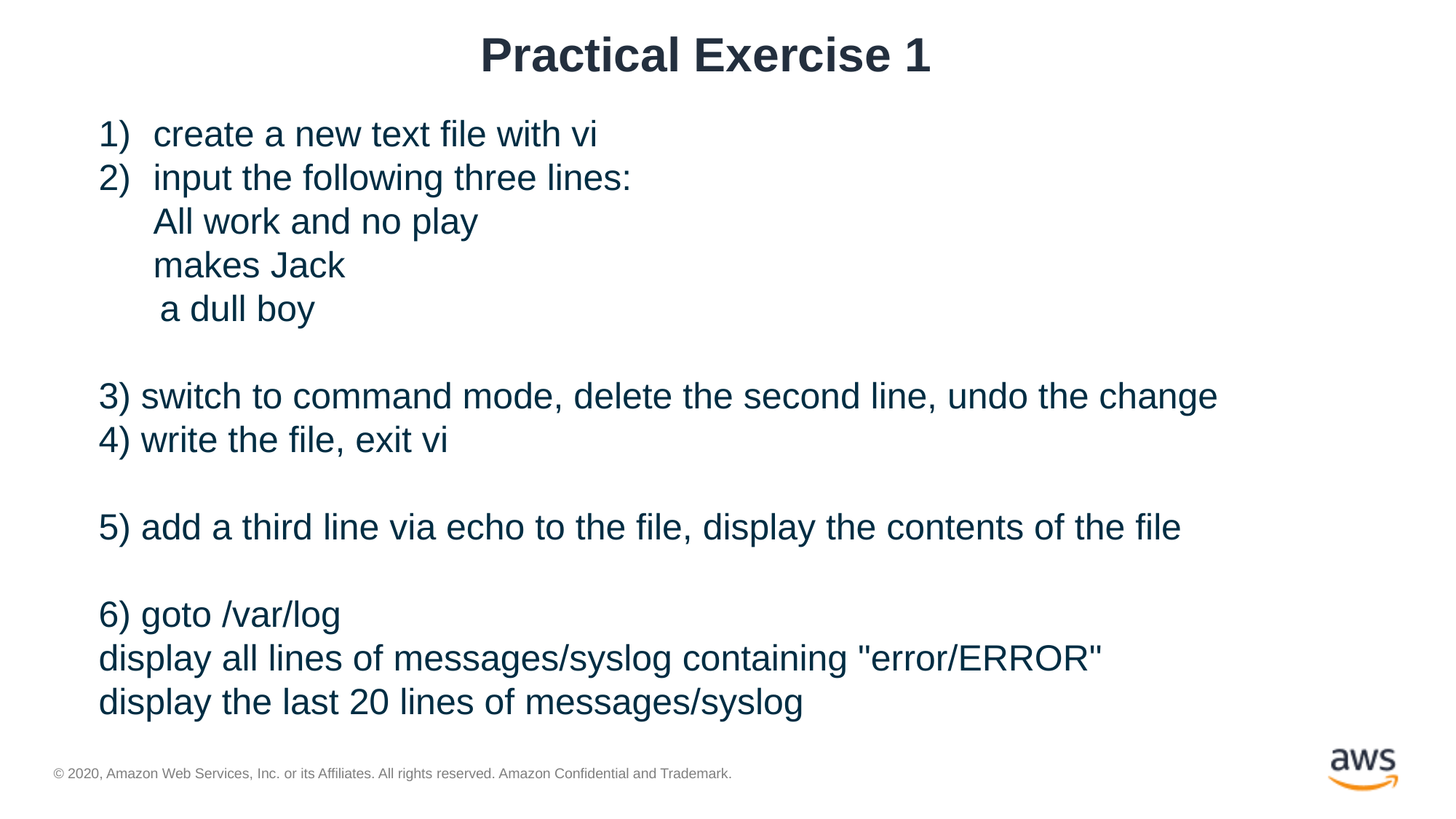

# Practical Exercise 1
create a new text file with vi
input the following three lines:
All work and no play
makes Jack
      a dull boy
3) switch to command mode, delete the second line, undo the change
4) write the file, exit vi
5) add a third line via echo to the file, display the contents of the file
6) goto /var/log
display all lines of messages/syslog containing "error/ERROR"
display the last 20 lines of messages/syslog